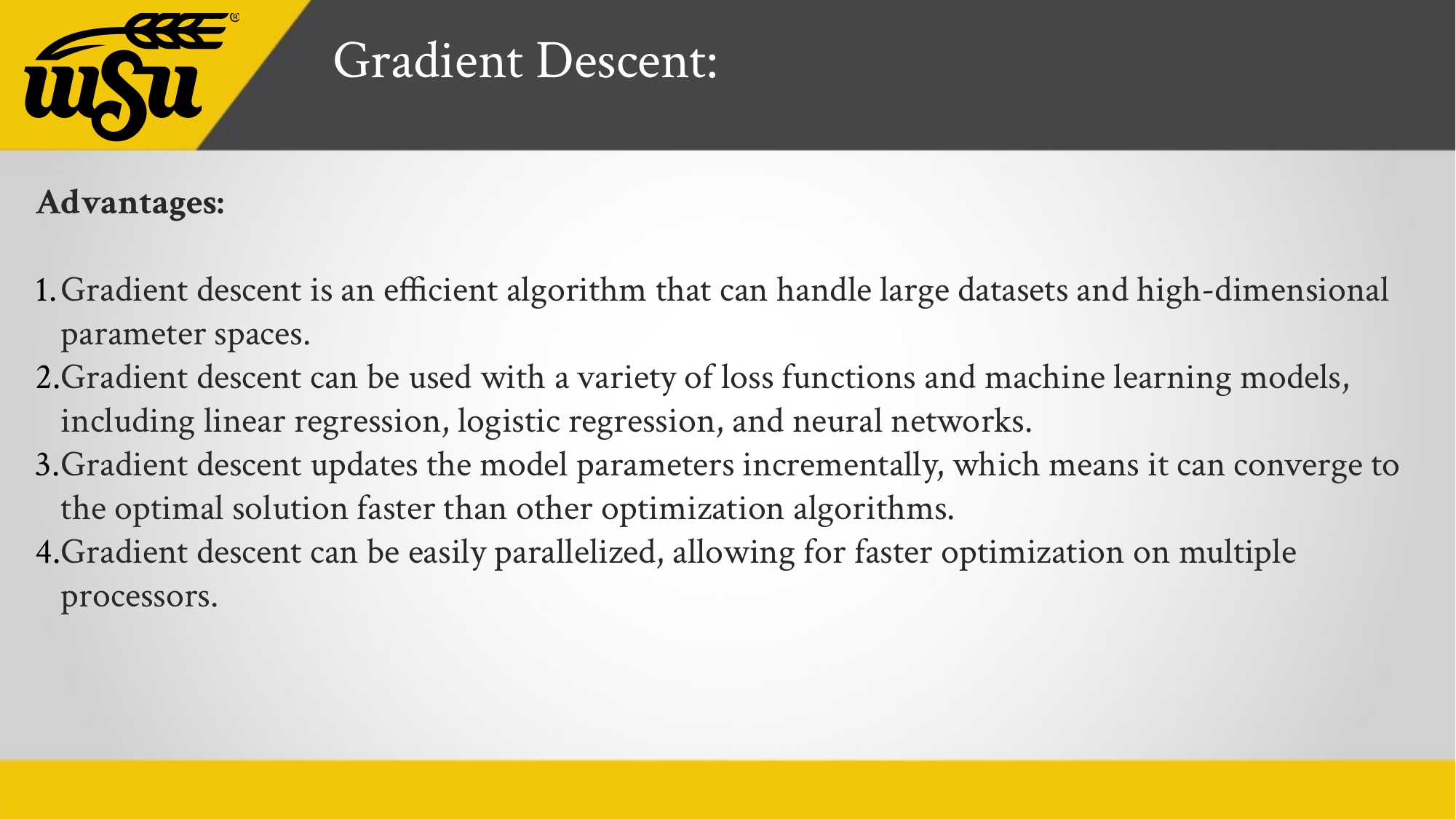

Gradient Descent:
Advantages:

Gradient descent is an efficient algorithm that can handle large datasets and high-dimensional parameter spaces.
Gradient descent can be used with a variety of loss functions and machine learning models, including linear regression, logistic regression, and neural networks.
Gradient descent updates the model parameters incrementally, which means it can converge to the optimal solution faster than other optimization algorithms.
Gradient descent can be easily parallelized, allowing for faster optimization on multiple processors.